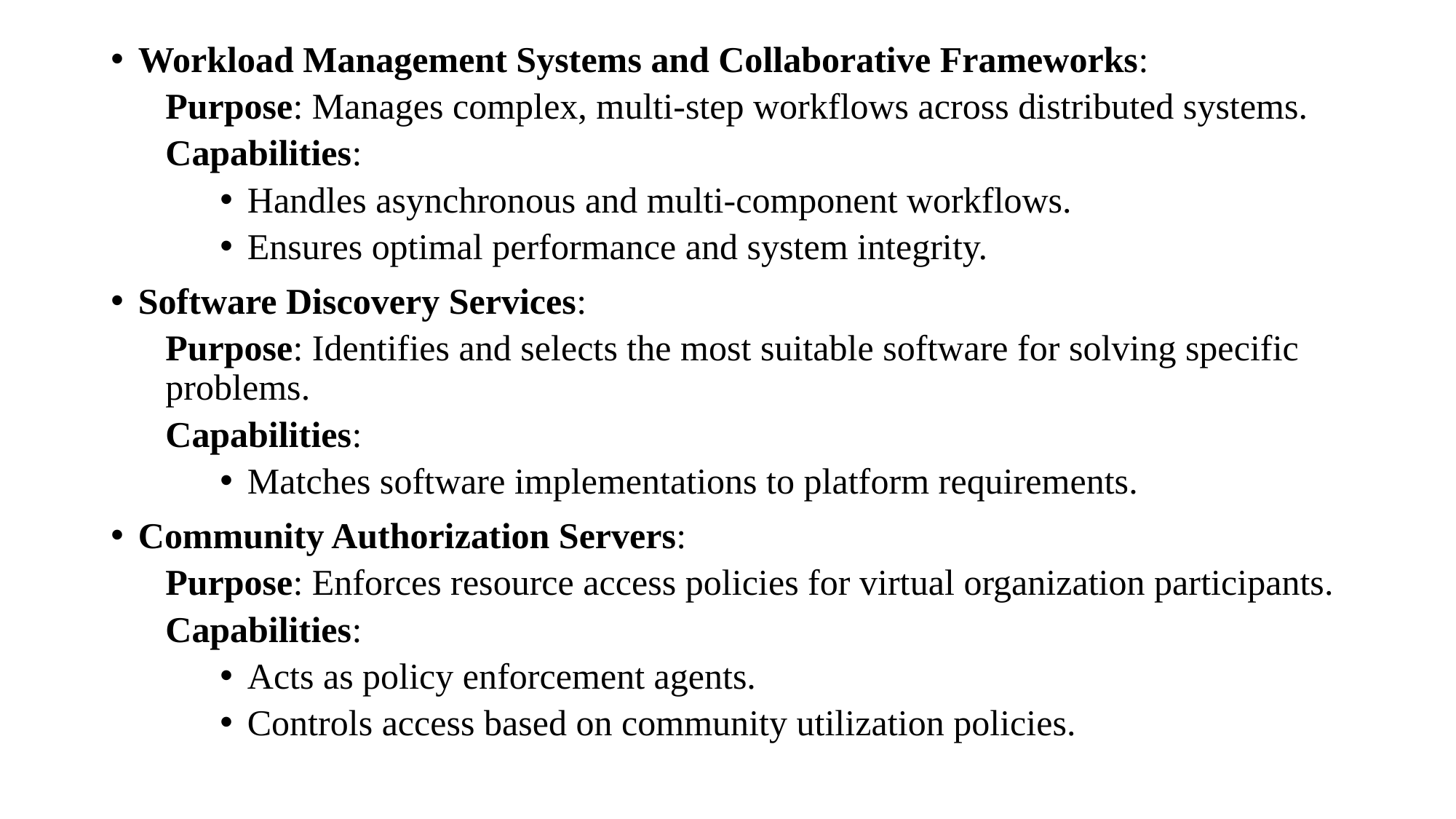

Workload Management Systems and Collaborative Frameworks:
Purpose: Manages complex, multi-step workflows across distributed systems.
Capabilities:
Handles asynchronous and multi-component workflows.
Ensures optimal performance and system integrity.
Software Discovery Services:
Purpose: Identifies and selects the most suitable software for solving specific problems.
Capabilities:
Matches software implementations to platform requirements.
Community Authorization Servers:
Purpose: Enforces resource access policies for virtual organization participants.
Capabilities:
Acts as policy enforcement agents.
Controls access based on community utilization policies.